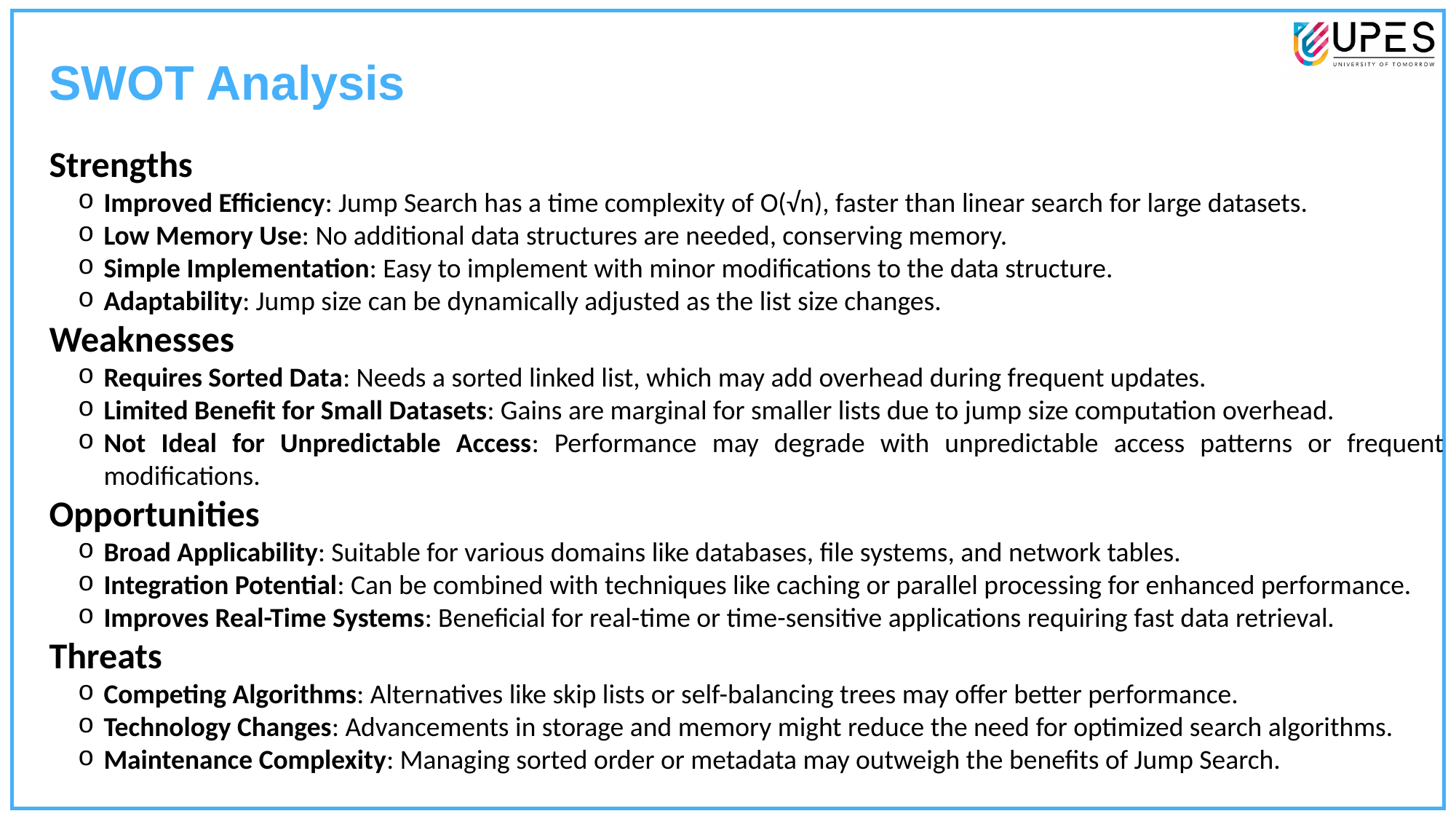

SWOT Analysis
Strengths
Improved Efficiency: Jump Search has a time complexity of O(√n), faster than linear search for large datasets.
Low Memory Use: No additional data structures are needed, conserving memory.
Simple Implementation: Easy to implement with minor modifications to the data structure.
Adaptability: Jump size can be dynamically adjusted as the list size changes.
Weaknesses
Requires Sorted Data: Needs a sorted linked list, which may add overhead during frequent updates.
Limited Benefit for Small Datasets: Gains are marginal for smaller lists due to jump size computation overhead.
Not Ideal for Unpredictable Access: Performance may degrade with unpredictable access patterns or frequent modifications.
Opportunities
Broad Applicability: Suitable for various domains like databases, file systems, and network tables.
Integration Potential: Can be combined with techniques like caching or parallel processing for enhanced performance.
Improves Real-Time Systems: Beneficial for real-time or time-sensitive applications requiring fast data retrieval.
Threats
Competing Algorithms: Alternatives like skip lists or self-balancing trees may offer better performance.
Technology Changes: Advancements in storage and memory might reduce the need for optimized search algorithms.
Maintenance Complexity: Managing sorted order or metadata may outweigh the benefits of Jump Search.